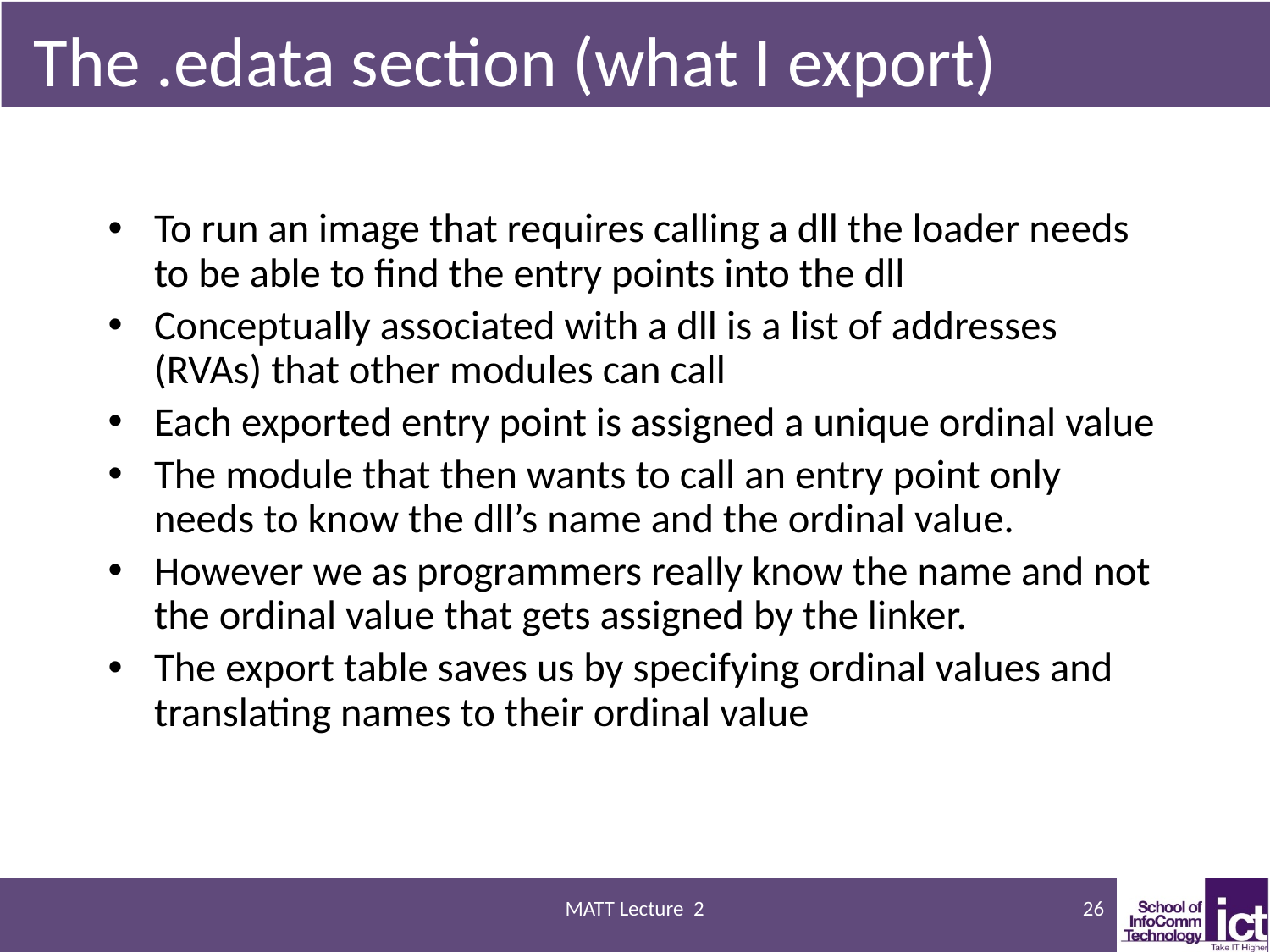

# The .edata section (what I export)
To run an image that requires calling a dll the loader needs to be able to find the entry points into the dll
Conceptually associated with a dll is a list of addresses (RVAs) that other modules can call
Each exported entry point is assigned a unique ordinal value
The module that then wants to call an entry point only needs to know the dll’s name and the ordinal value.
However we as programmers really know the name and not the ordinal value that gets assigned by the linker.
The export table saves us by specifying ordinal values and translating names to their ordinal value

MATT Lecture  2
26